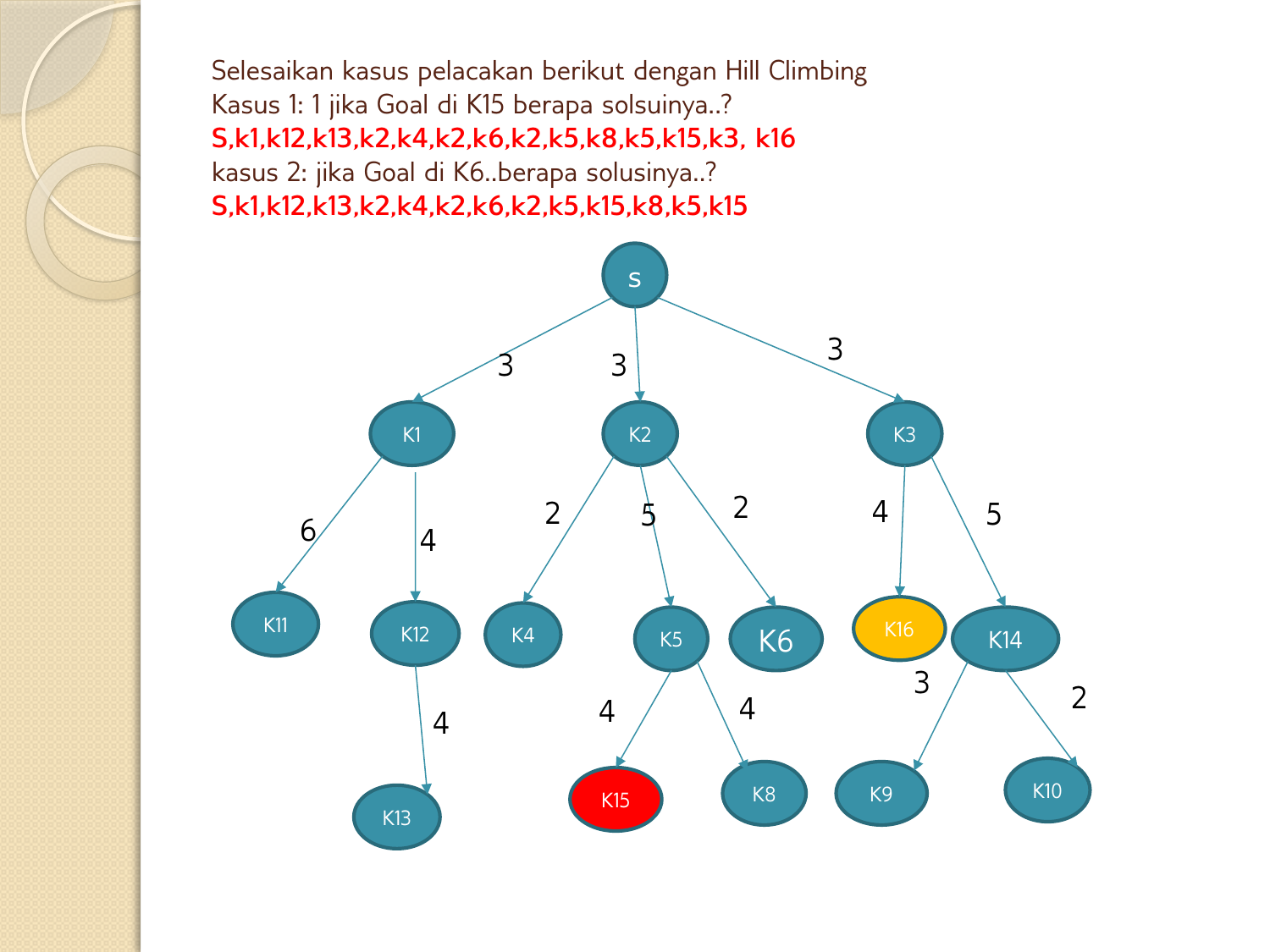

# Selesaikan kasus pelacakan berikut dengan Hill Climbing Kasus 1: 1 jika Goal di K15 berapa solsuinya..? S,k1,k12,k13,k2,k4,k2,k6,k2,k5,k8,k5,k15,k3, k16 kasus 2: jika Goal di K6..berapa solusinya..? S,k1,k12,k13,k2,k4,k2,k6,k2,k5,k15,k8,k5,k15
s
3
3
3
K1
K2
K3
2
4
2
5
5
6
4
K11
K16
K12
K4
K5
K6
K14
3
2
4
4
4
K10
K8
K9
K15
K13